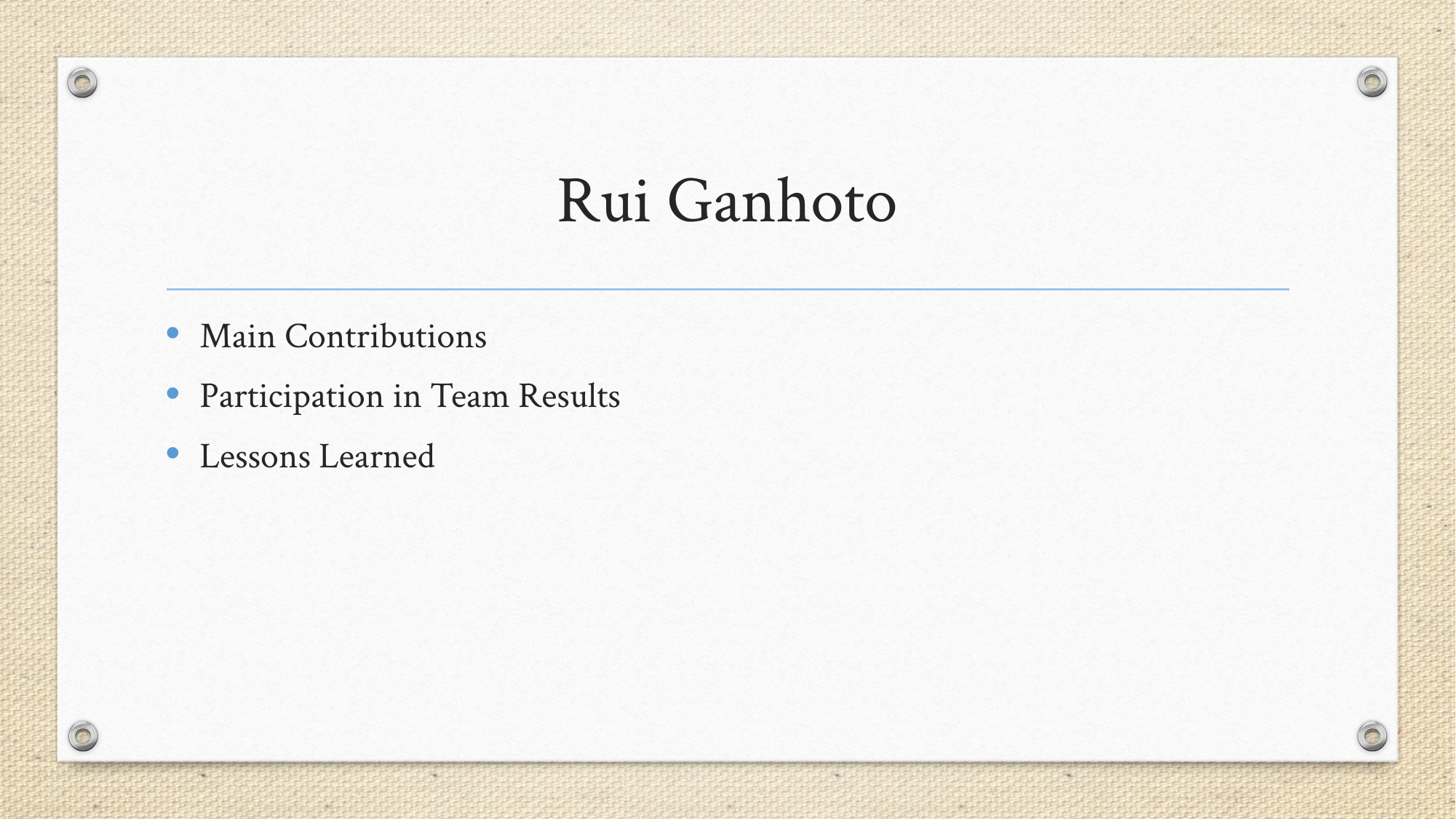

# Rui Ganhoto
Main Contributions
Participation in Team Results
Lessons Learned